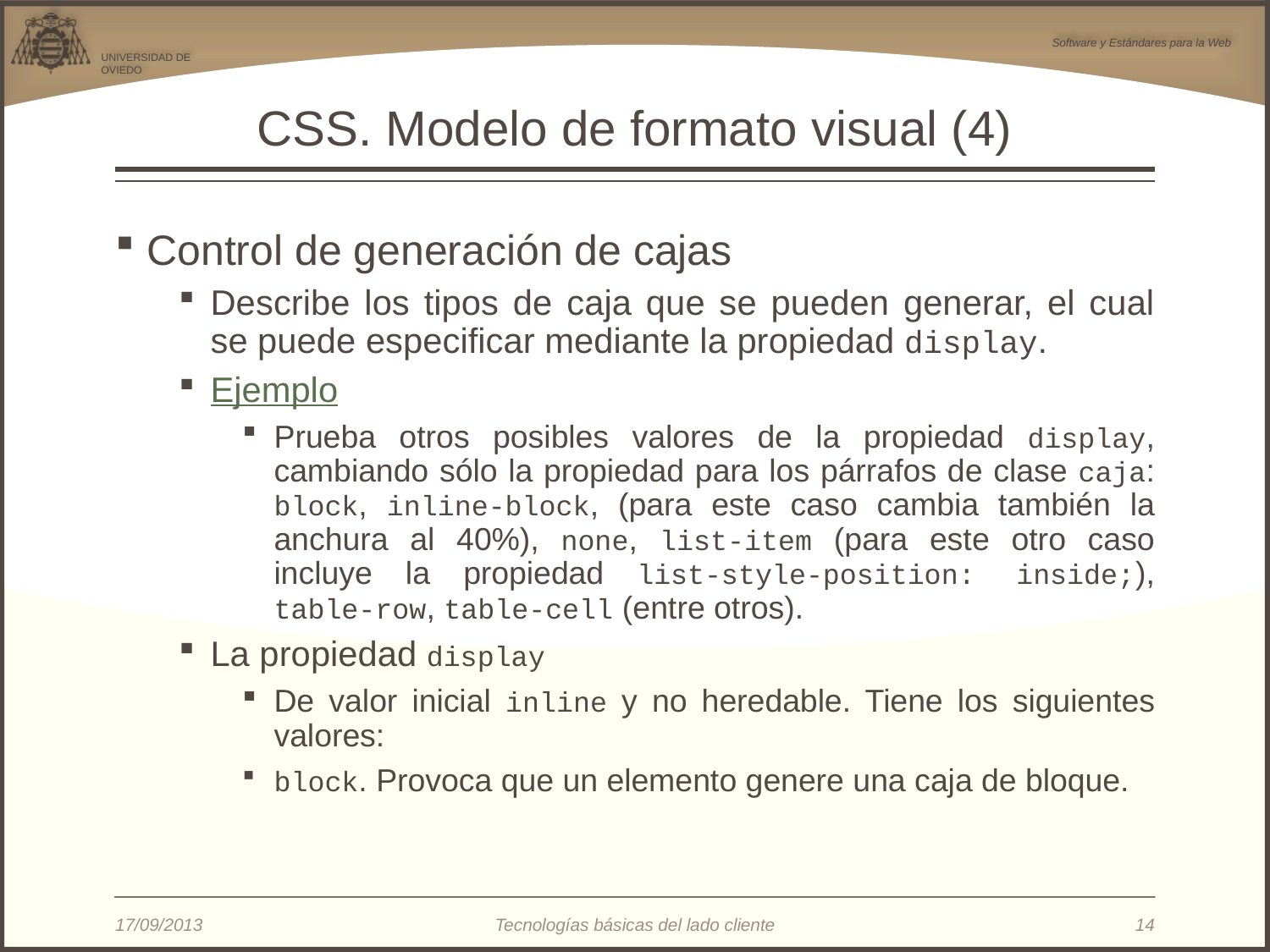

# CSS. Modelo de formato visual (4)
Control de generación de cajas
Describe los tipos de caja que se pueden generar, el cual se puede especificar mediante la propiedad display.
Ejemplo
Prueba otros posibles valores de la propiedad display, cambiando sólo la propiedad para los párrafos de clase caja: block, inline-block, (para este caso cambia también la anchura al 40%), none, list-item (para este otro caso incluye la propiedad list-style-position: inside;), table-row, table-cell (entre otros).
La propiedad display
De valor inicial inline y no heredable. Tiene los siguientes valores:
block. Provoca que un elemento genere una caja de bloque.

Tecnologías básicas del lado cliente
17/09/2013
14